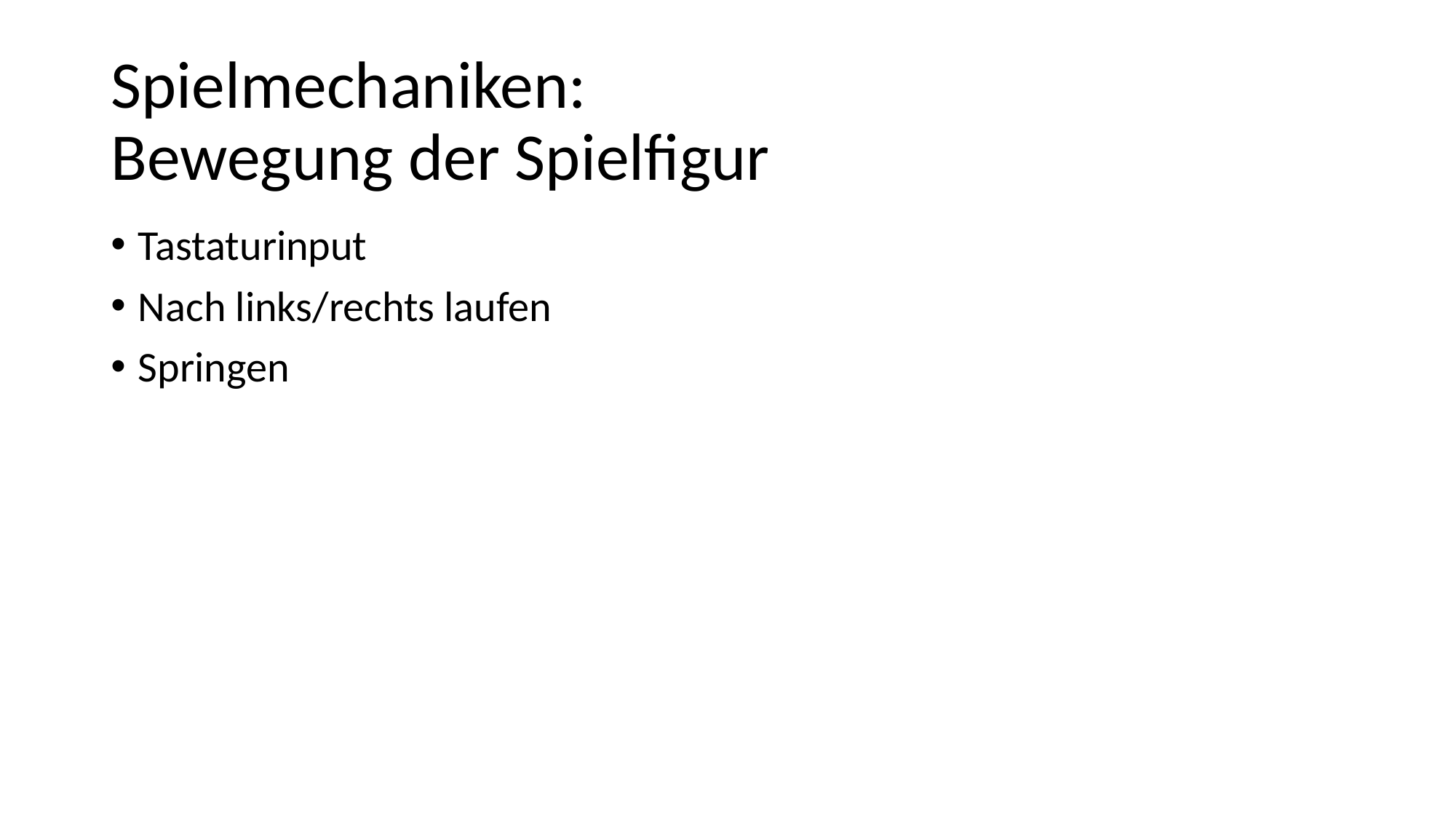

# Spielmechaniken: Bewegung der Spielfigur
Tastaturinput
Nach links/rechts laufen
Springen